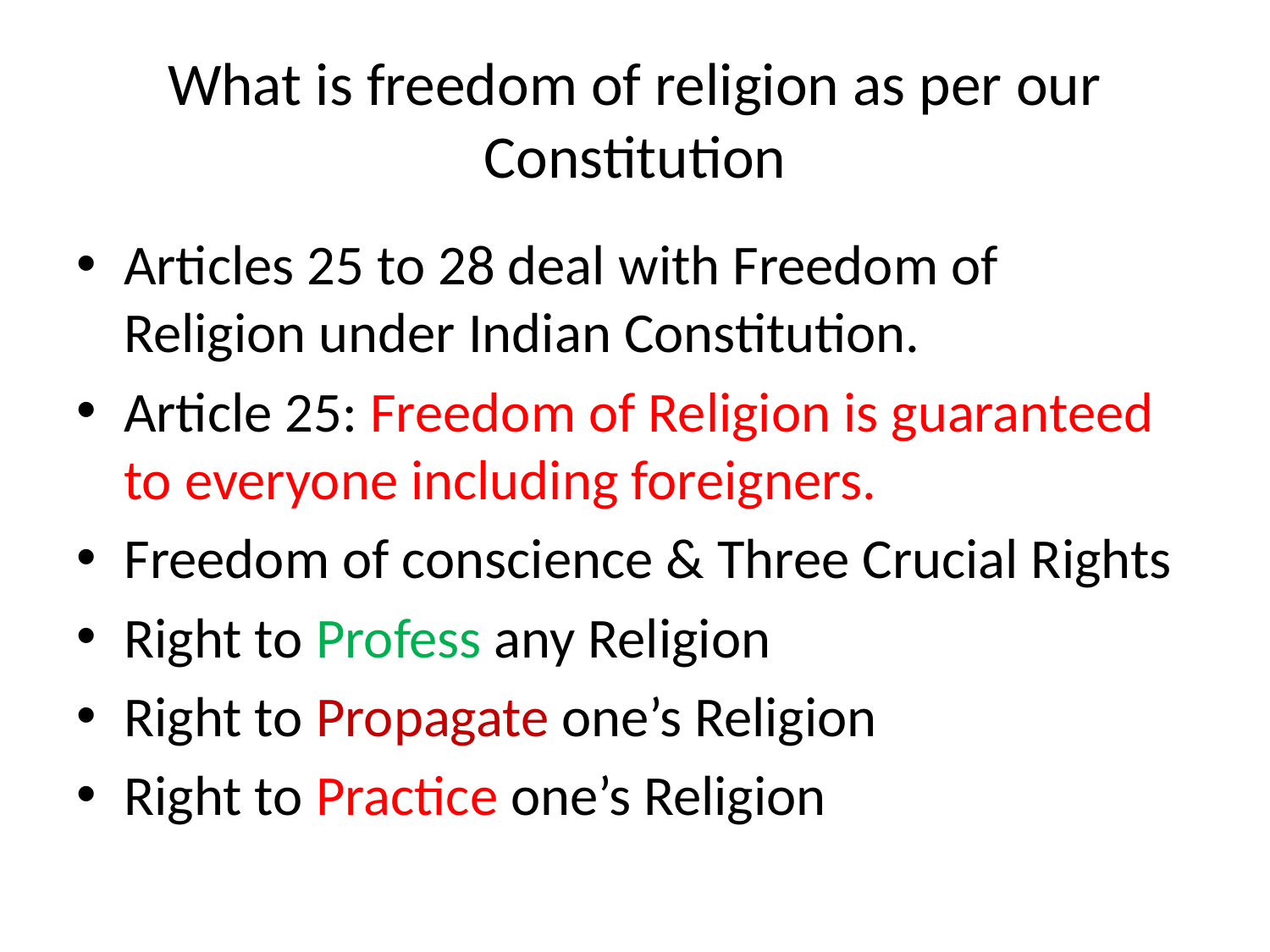

# What is freedom of religion as per our Constitution
Articles 25 to 28 deal with Freedom of Religion under Indian Constitution.
Article 25: Freedom of Religion is guaranteed to everyone including foreigners.
Freedom of conscience & Three Crucial Rights
Right to Profess any Religion
Right to Propagate one’s Religion
Right to Practice one’s Religion